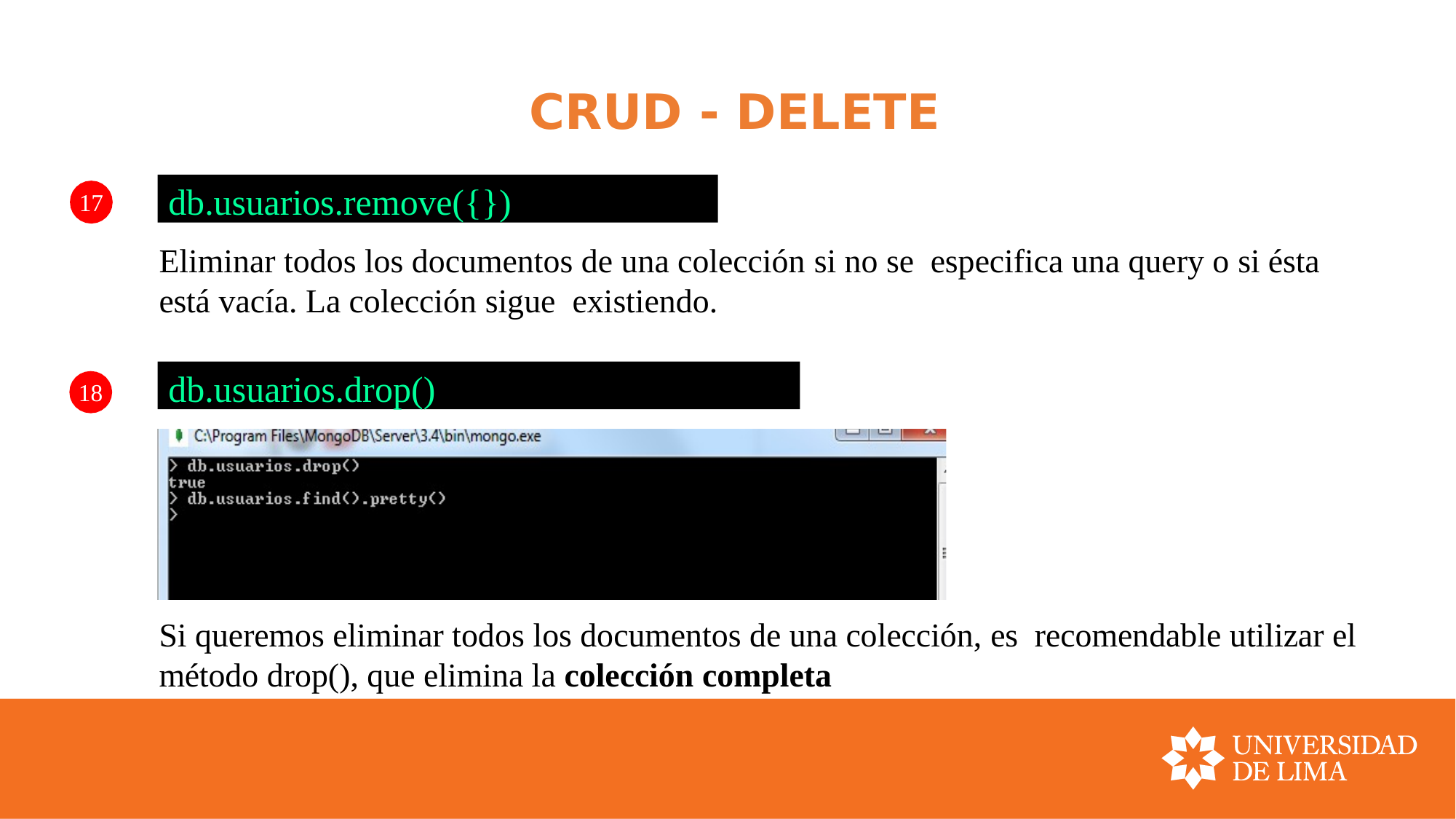

# CRUD - DELETE
db.usuarios.remove({})

17
Eliminar todos los documentos de una colección si no se  especifica una query o si ésta está vacía. La colección sigue  existiendo.
db.usuarios.drop()

18

Si queremos eliminar todos los documentos de una colección, es  recomendable utilizar el método drop(), que elimina la colección completa